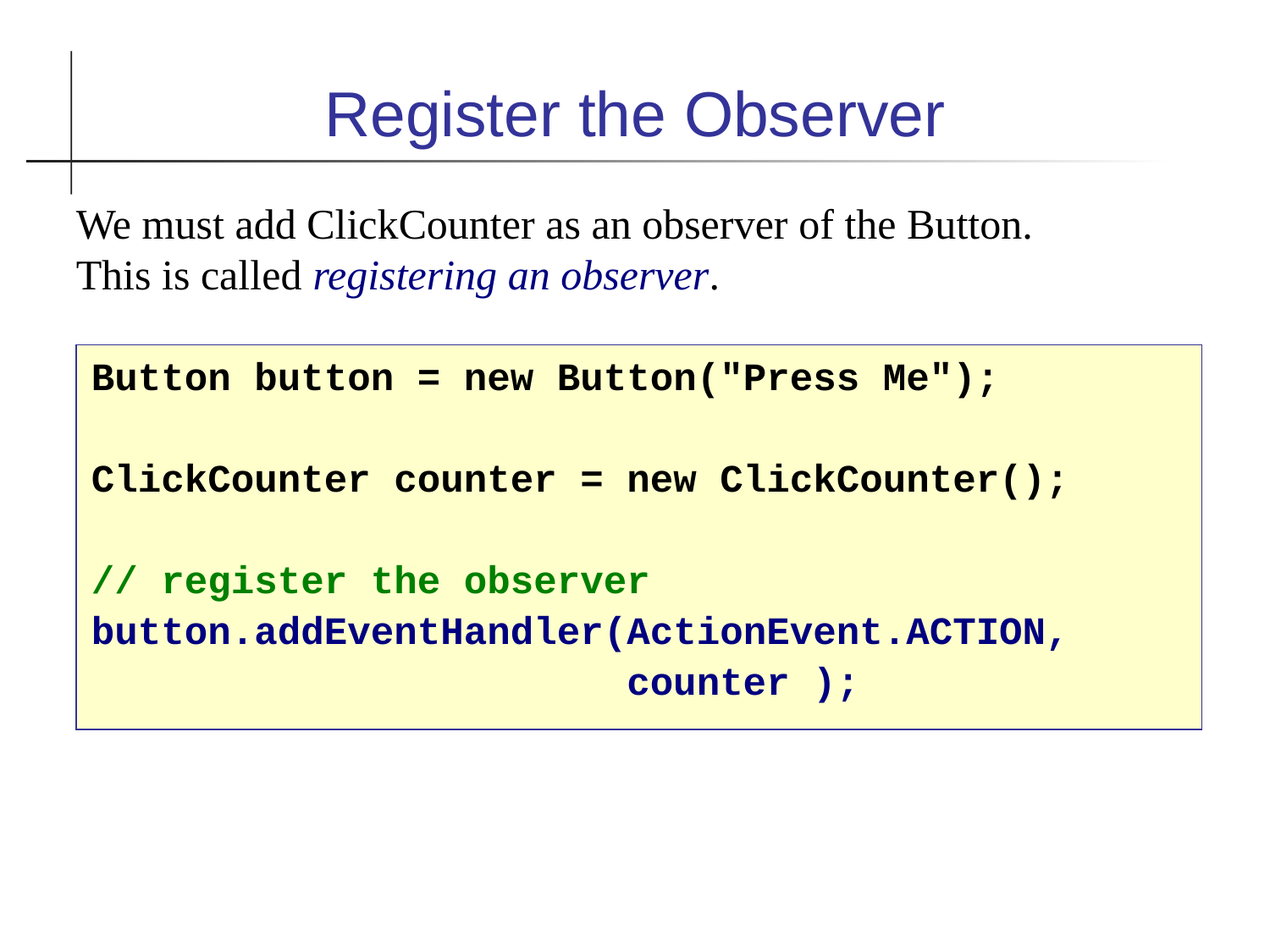

Register the Observer
We must add ClickCounter as an observer of the Button.
This is called registering an observer.
Button button = new Button("Press Me");

ClickCounter counter = new ClickCounter();

// register the observer
button.addEventHandler(ActionEvent.ACTION,
                       counter );